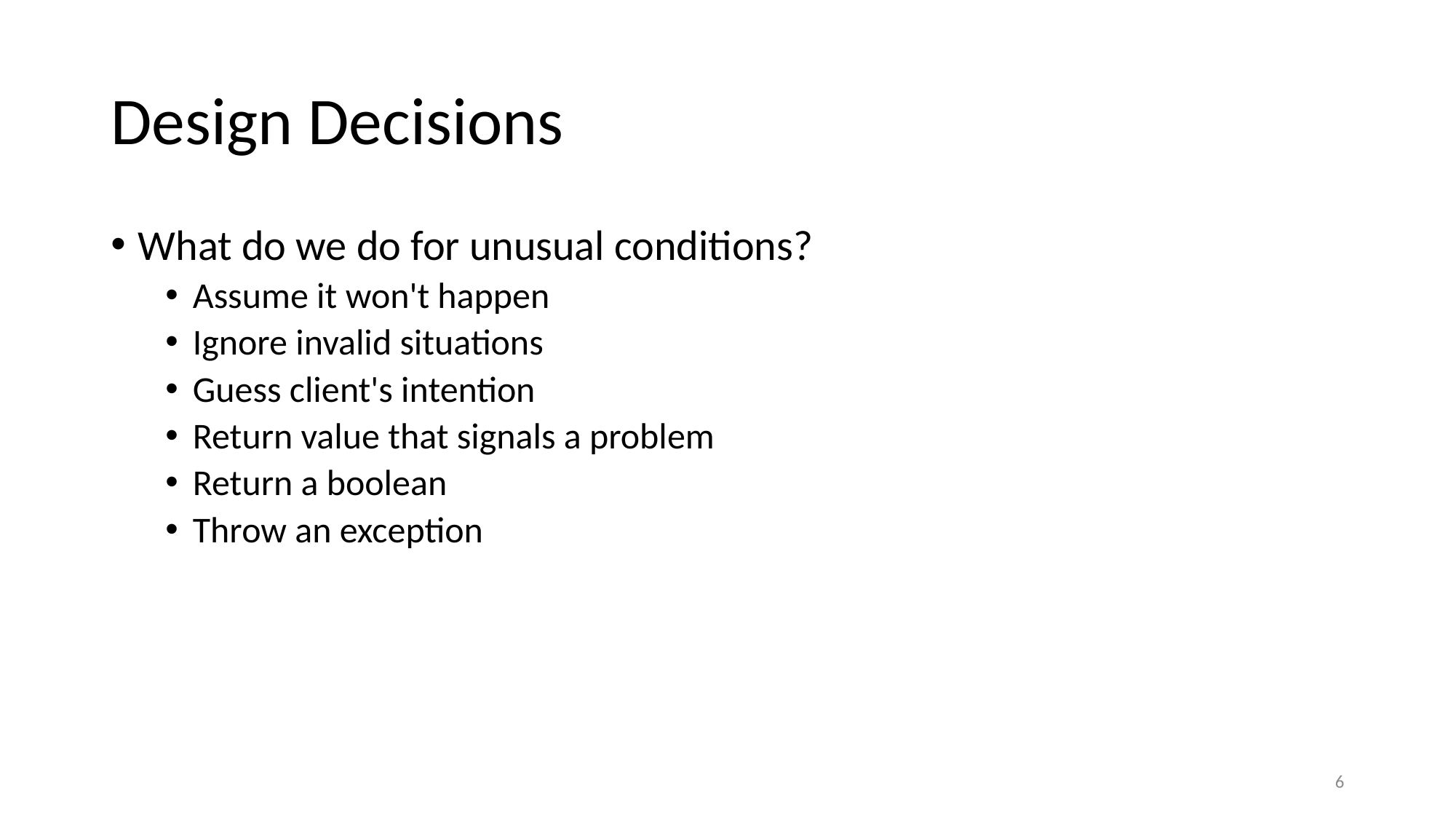

# Design Decisions
What do we do for unusual conditions?
Assume it won't happen
Ignore invalid situations
Guess client's intention
Return value that signals a problem
Return a boolean
Throw an exception
6